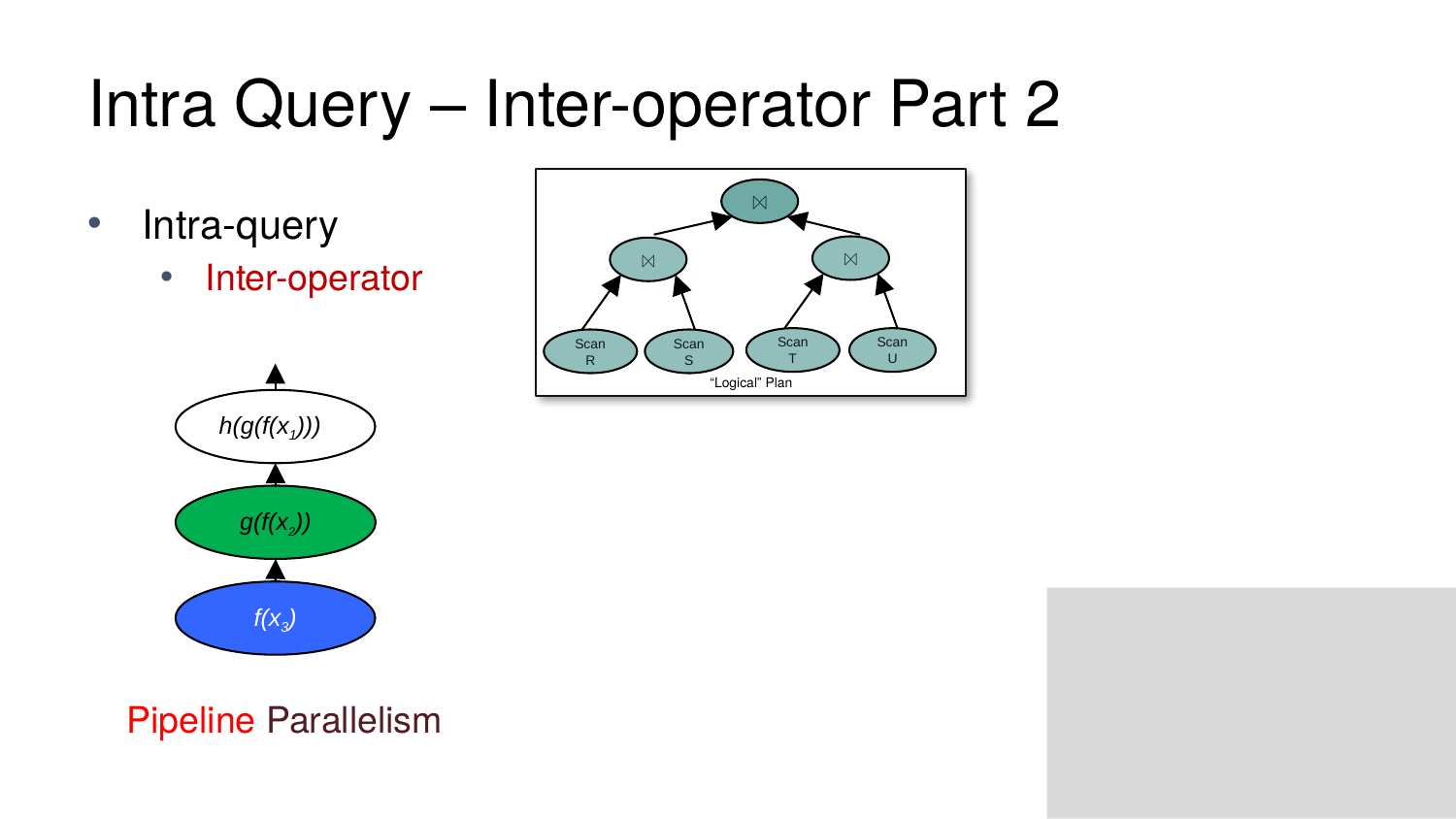

# Intra Query – Inter-operator Part 2
“Logical” Plan
⨝
⨝
⨝
Scan T
Scan U
Scan R
Scan S
Intra-query
Inter-operator
h(g(f(x1)))
g(f(x2))
f(x3)
Pipeline Parallelism